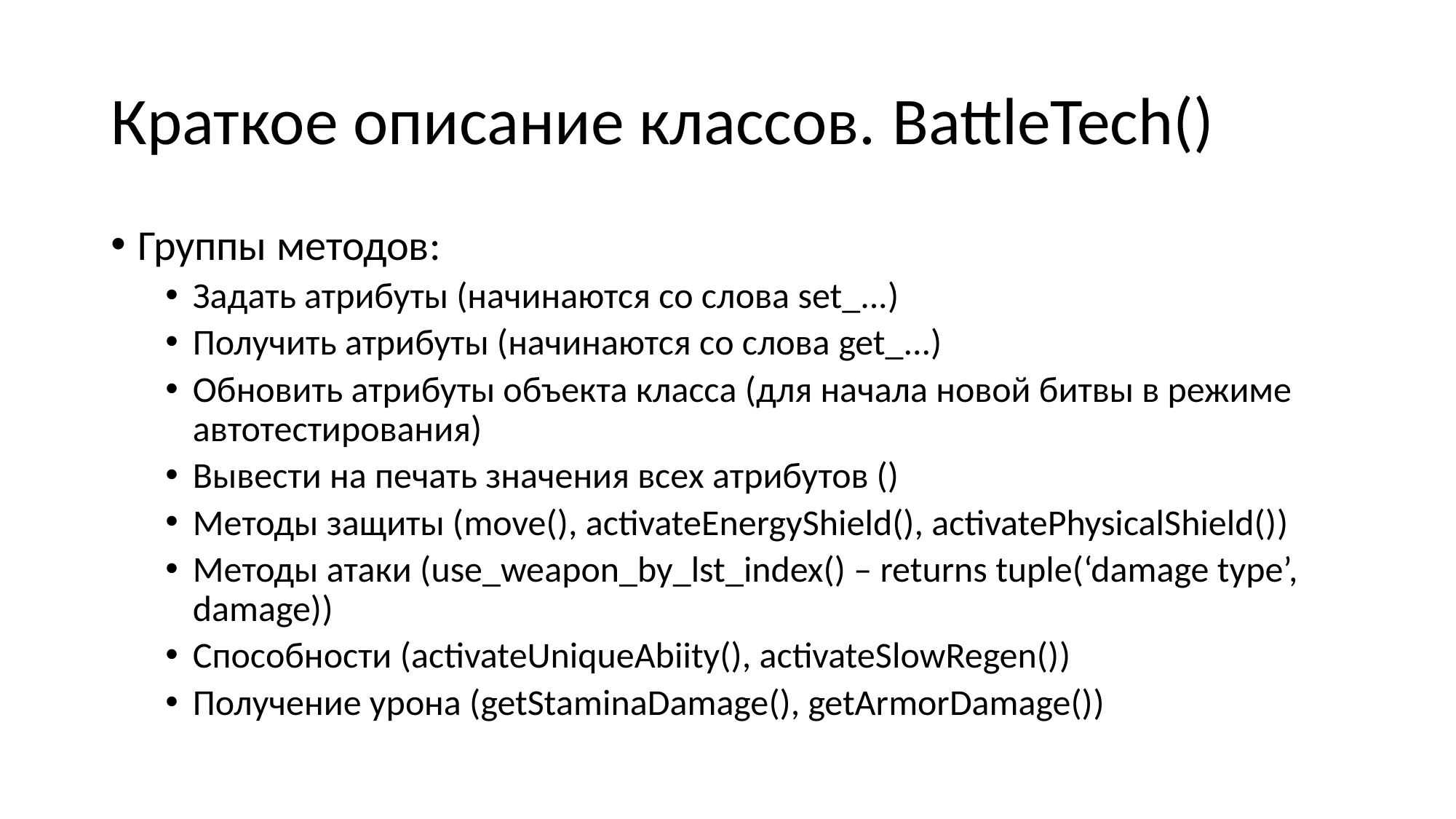

# Краткое описание классов. BattleTech()
Группы методов:
Задать атрибуты (начинаются со слова set_...)
Получить атрибуты (начинаются со слова get_...)
Обновить атрибуты объекта класса (для начала новой битвы в режиме автотестирования)
Вывести на печать значения всех атрибутов ()
Методы защиты (move(), activateEnergyShield(), activatePhysicalShield())
Методы атаки (use_weapon_by_lst_index() – returns tuple(‘damage type’, damage))
Способности (activateUniqueAbiity(), activateSlowRegen())
Получение урона (getStaminaDamage(), getArmorDamage())